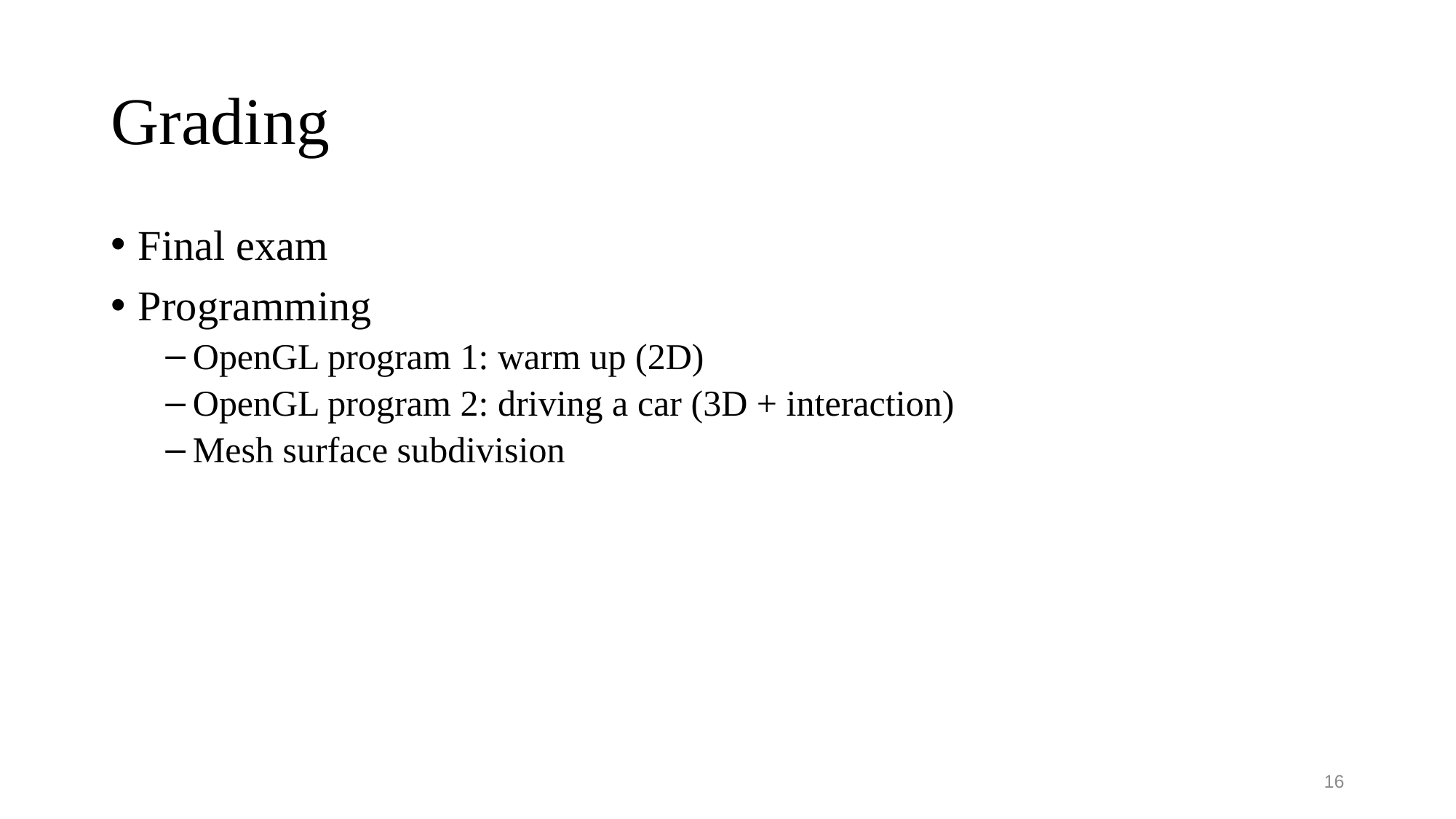

# Grading
Final exam
Programming
OpenGL program 1: warm up (2D)
OpenGL program 2: driving a car (3D + interaction)
Mesh surface subdivision
16